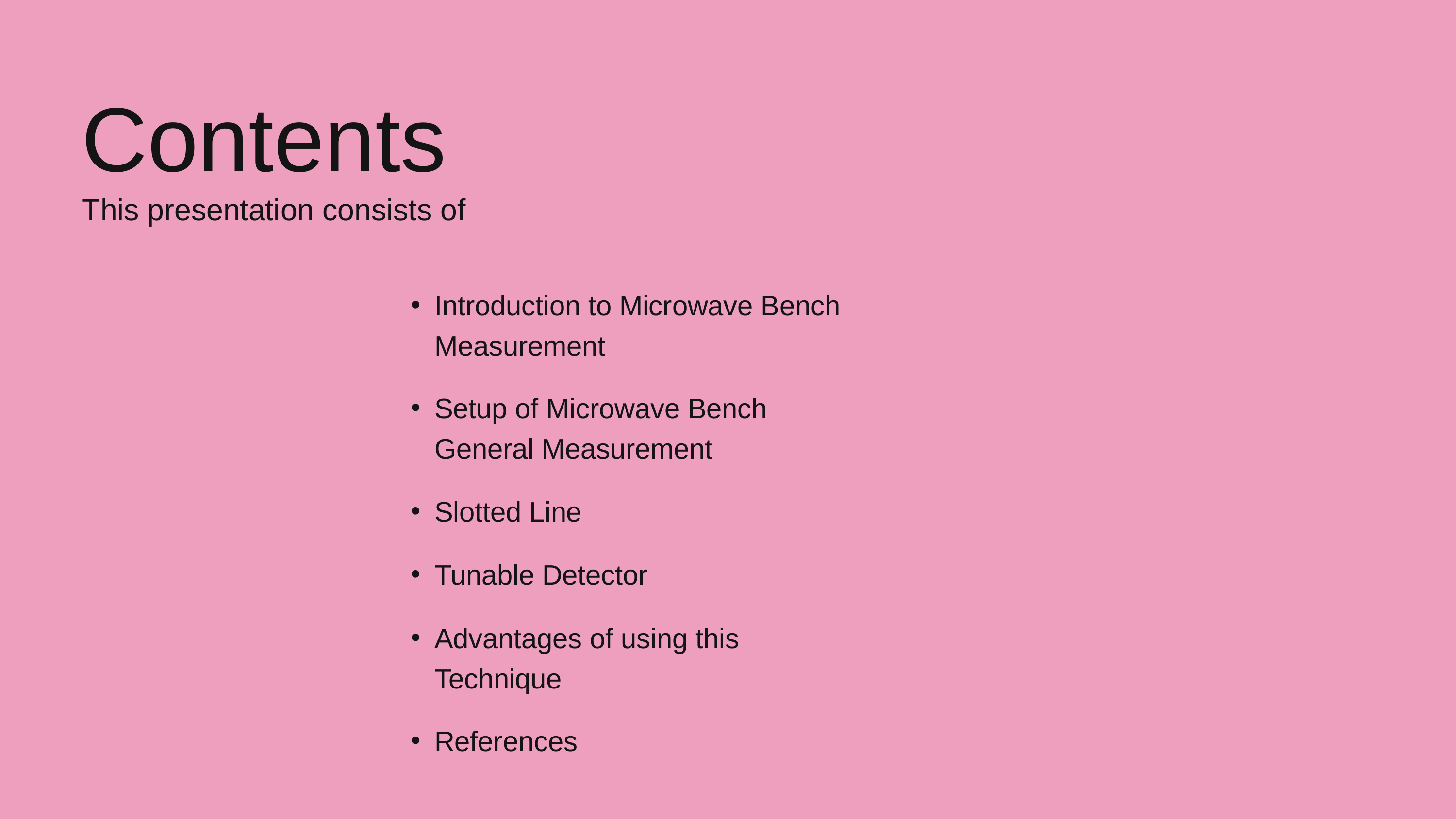

Contents
This presentation consists of
Introduction to Microwave Bench Measurement
Setup of Microwave Bench General Measurement
Slotted Line
Tunable Detector
Advantages of using this Technique
References